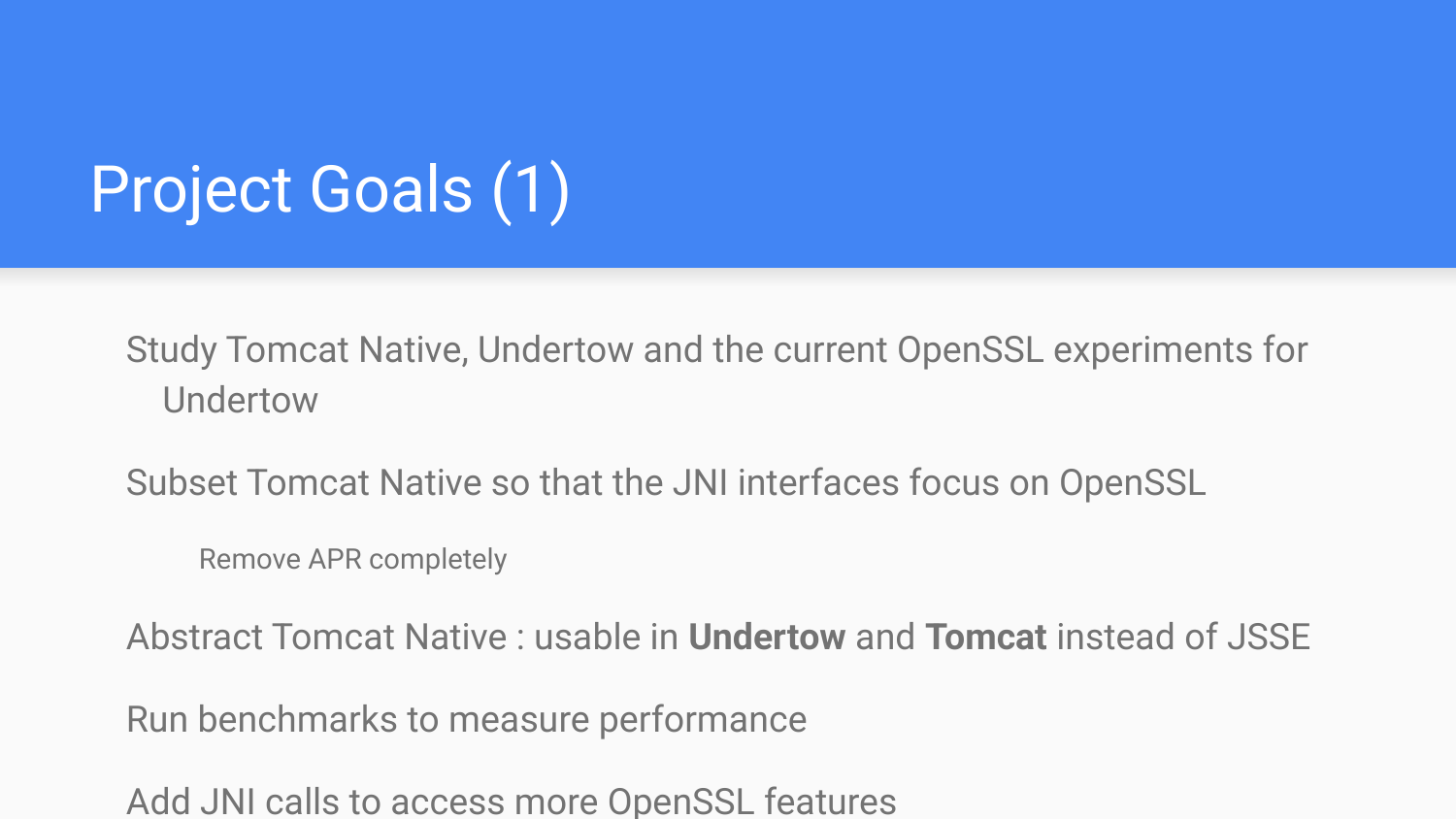

# Project Goals (1)
Study Tomcat Native, Undertow and the current OpenSSL experiments for Undertow
Subset Tomcat Native so that the JNI interfaces focus on OpenSSL
Remove APR completely
Abstract Tomcat Native : usable in Undertow and Tomcat instead of JSSE
Run benchmarks to measure performance
Add JNI calls to access more OpenSSL features